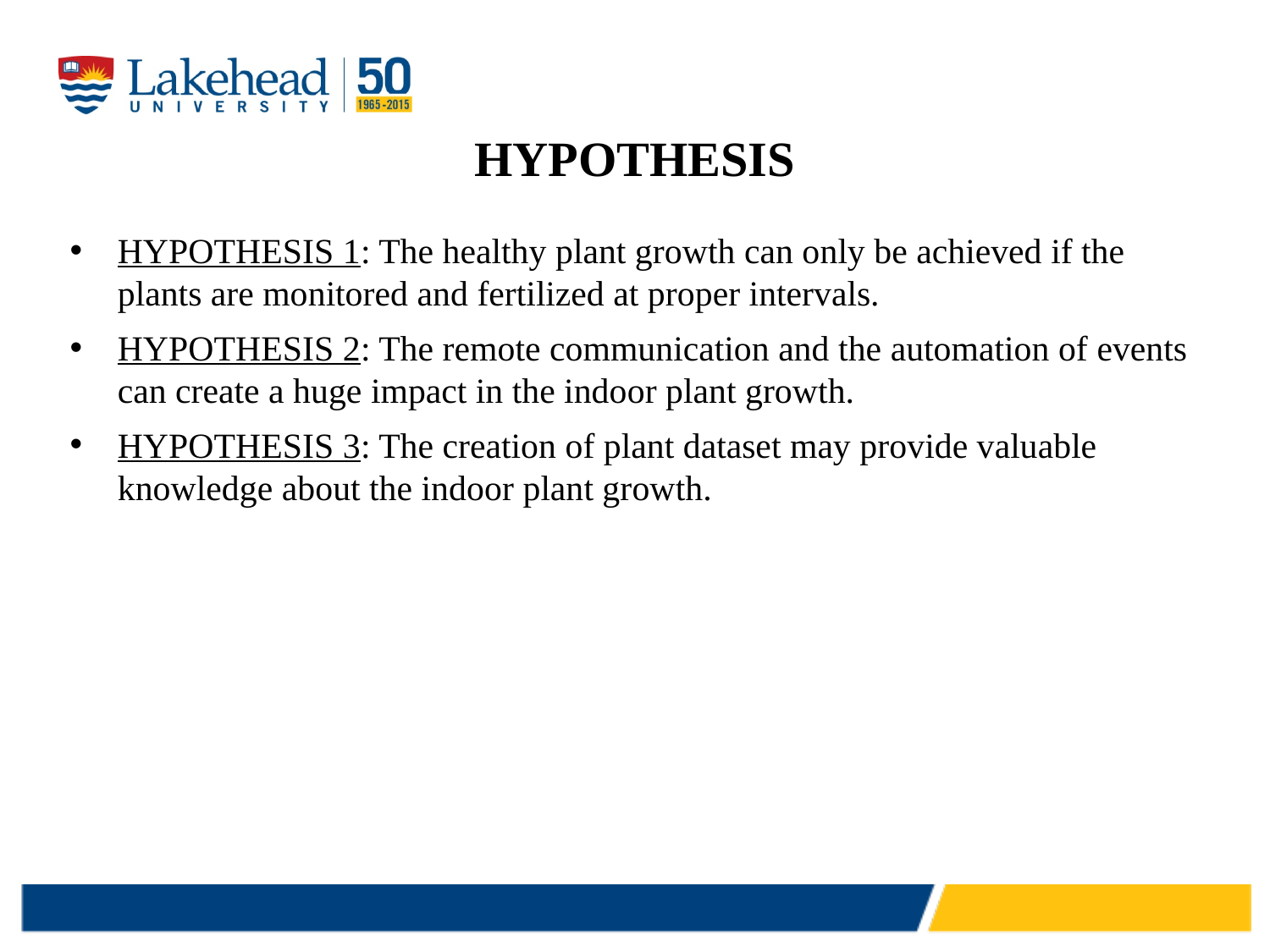

# HYPOTHESIS
HYPOTHESIS 1: The healthy plant growth can only be achieved if the plants are monitored and fertilized at proper intervals.
HYPOTHESIS 2: The remote communication and the automation of events can create a huge impact in the indoor plant growth.
HYPOTHESIS 3: The creation of plant dataset may provide valuable knowledge about the indoor plant growth.